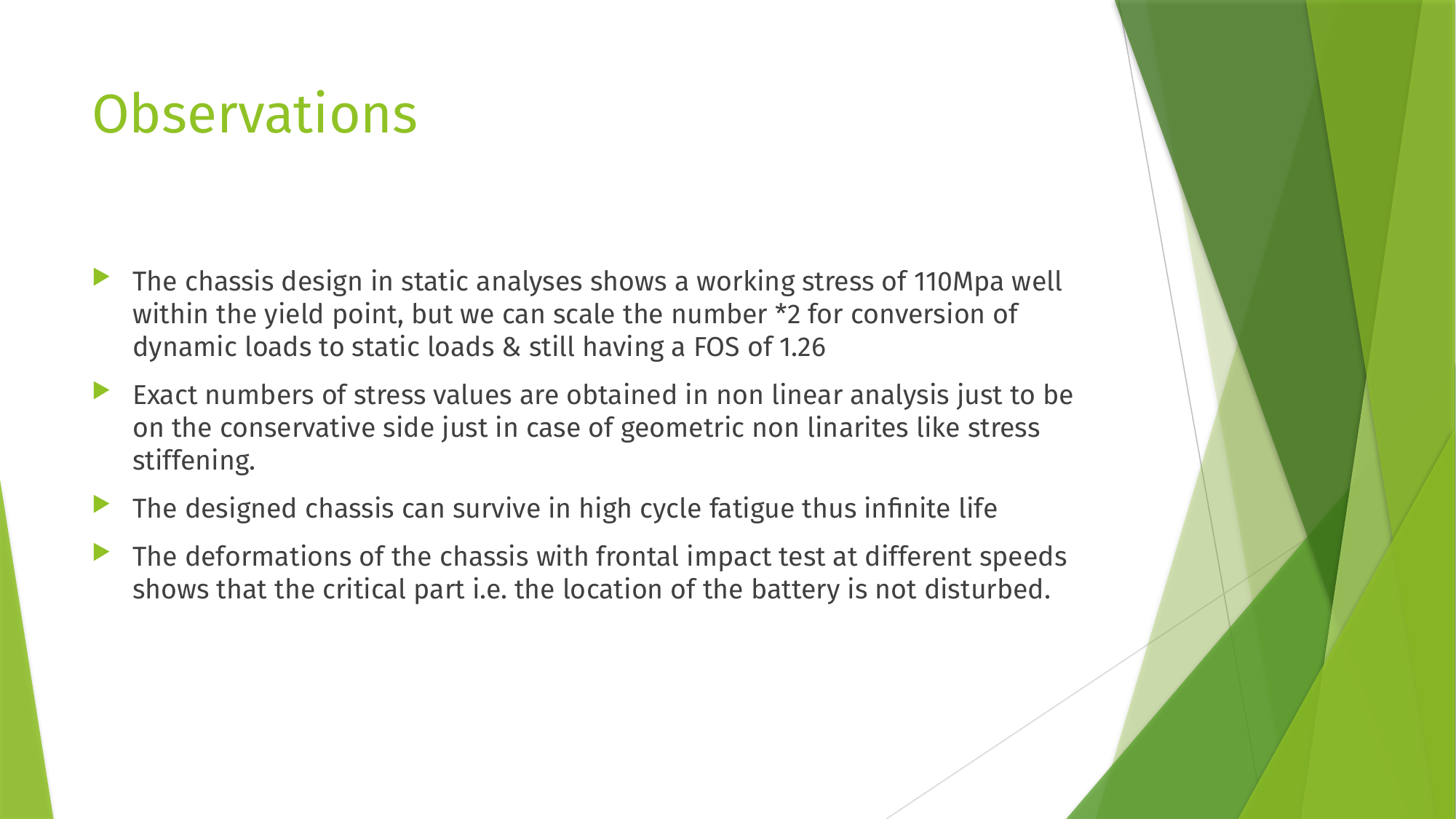

# Observations
The chassis design in static analyses shows a working stress of 110Mpa well within the yield point, but we can scale the number *2 for conversion of dynamic loads to static loads & still having a FOS of 1.26
Exact numbers of stress values are obtained in non linear analysis just to be on the conservative side just in case of geometric non linarites like stress stiffening.
The designed chassis can survive in high cycle fatigue thus infinite life
The deformations of the chassis with frontal impact test at different speeds shows that the critical part i.e. the location of the battery is not disturbed.